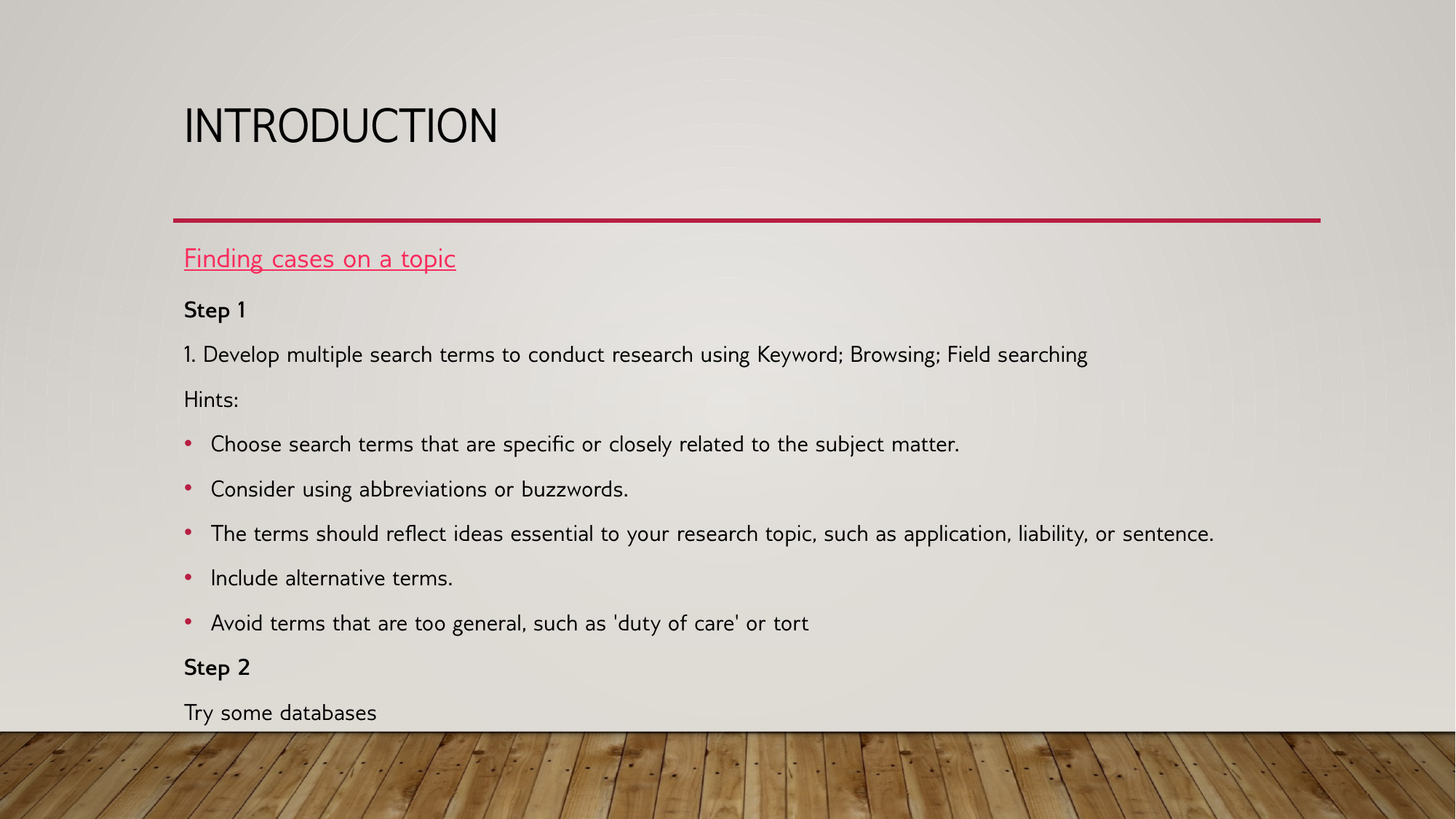

# Introduction
Finding cases on a topic
Step 1
1. Develop multiple search terms to conduct research using Keyword; Browsing; Field searching
Hints:
Choose search terms that are specific or closely related to the subject matter.
Consider using abbreviations or buzzwords.
The terms should reflect ideas essential to your research topic, such as application, liability, or sentence.
Include alternative terms.
Avoid terms that are too general, such as 'duty of care' or tort
Step 2
Try some databases